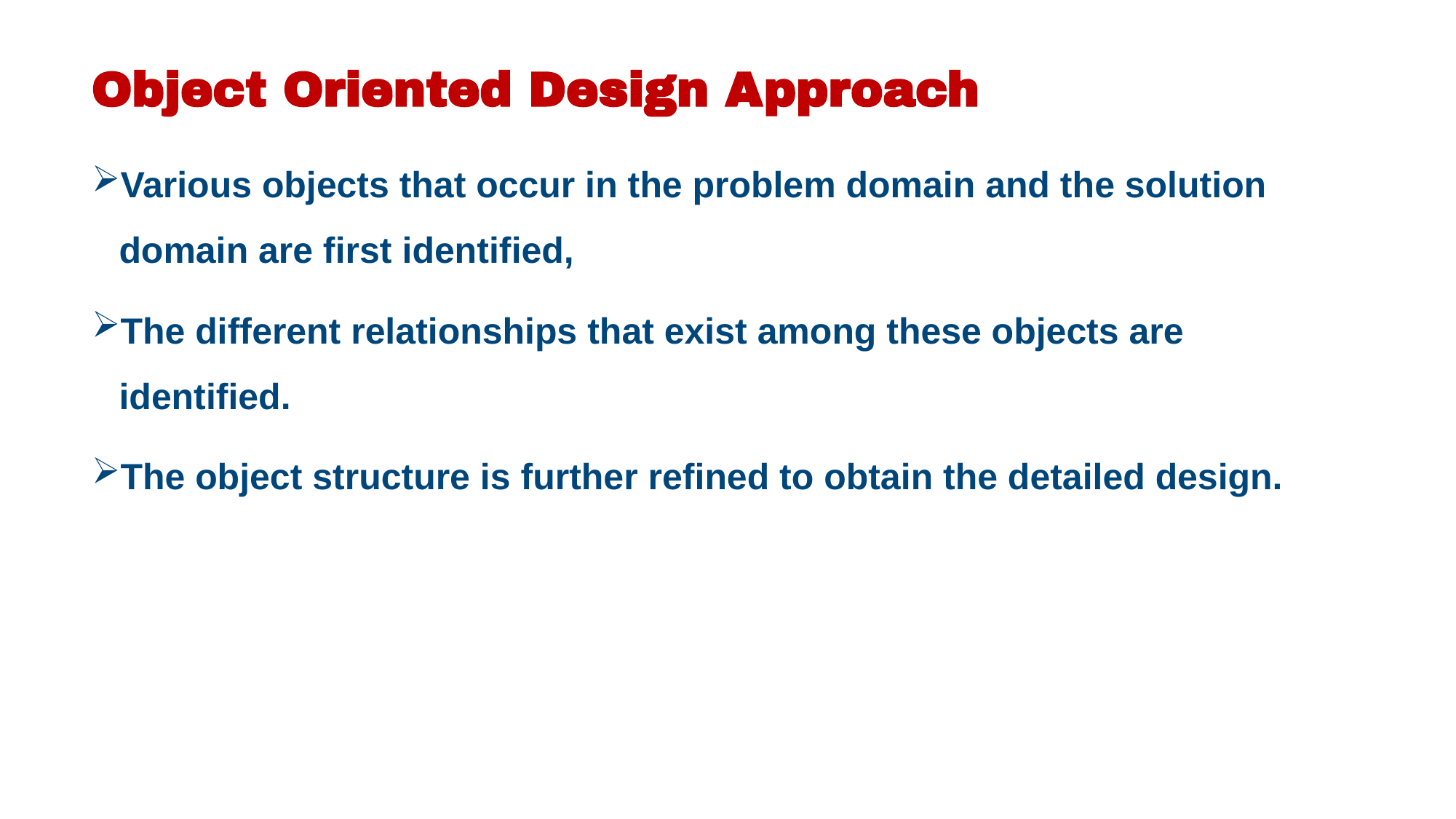

Object Oriented Design Approach
Various objects that occur in the problem domain and the solution domain are first identified,
The different relationships that exist among these objects are identified.
The object structure is further refined to obtain the detailed design.